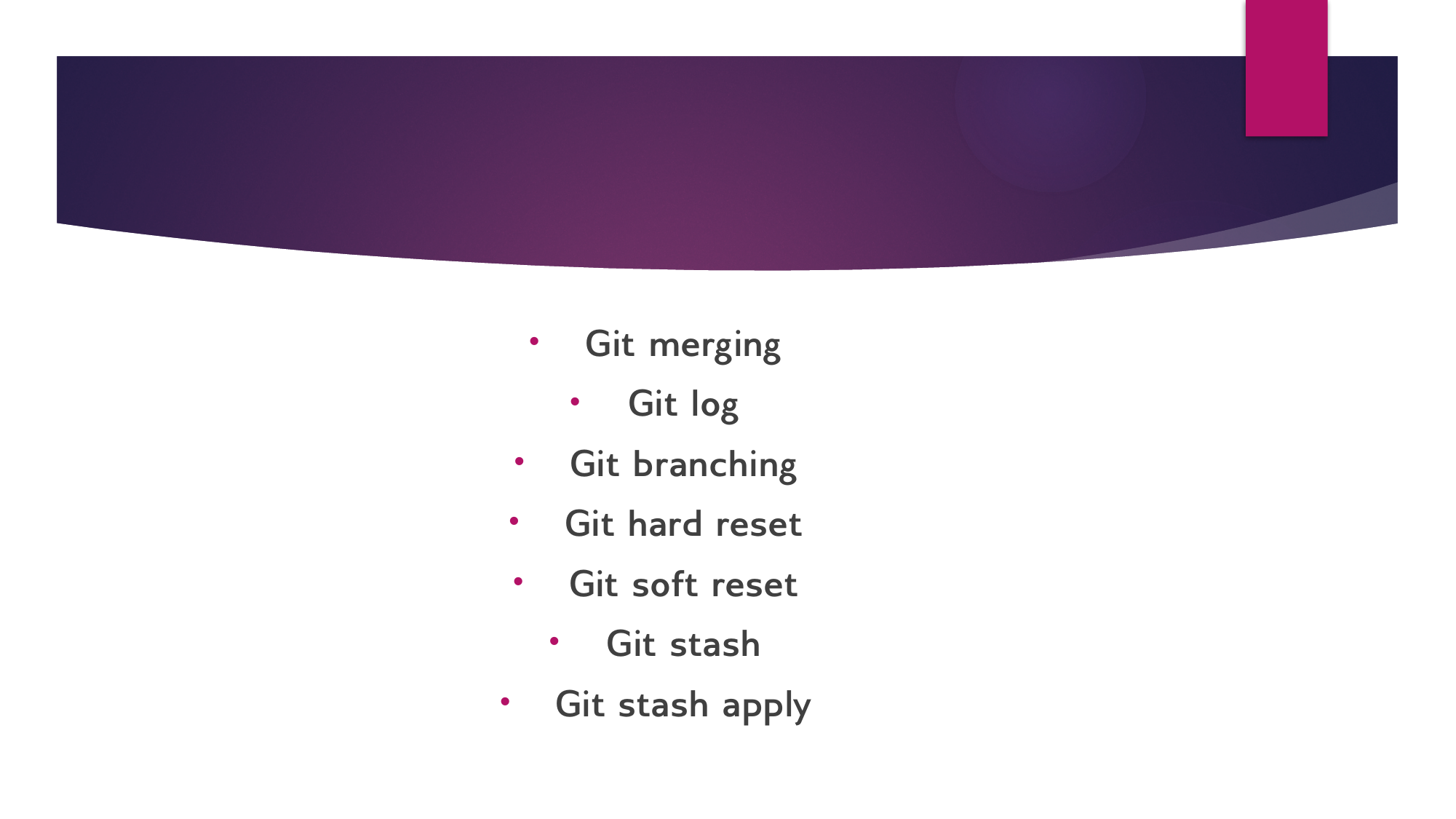

#
Git merging
Git log
Git branching
Git hard reset
Git soft reset
Git stash
Git stash apply